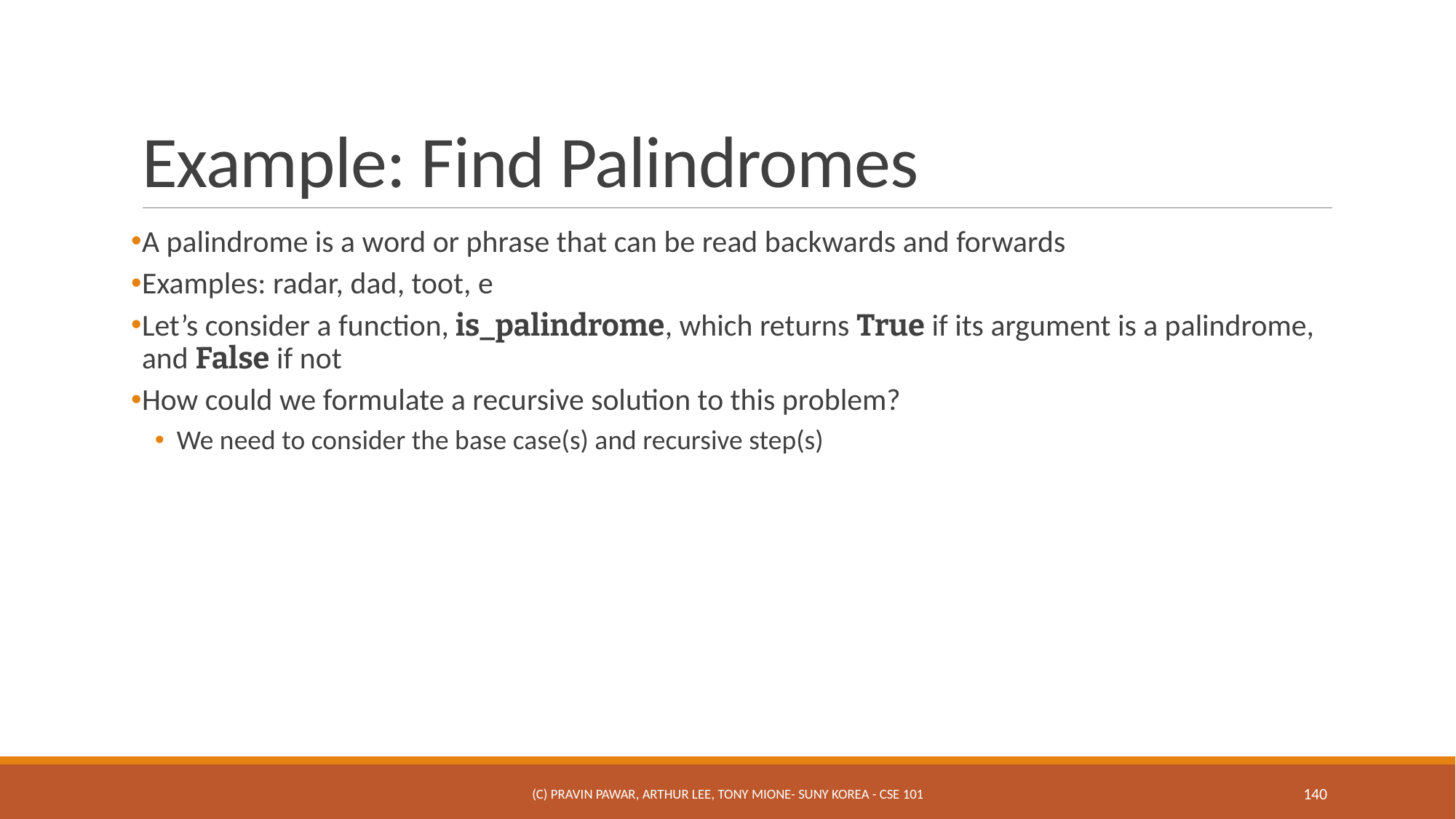

# Example: Find Palindromes
A palindrome is a word or phrase that can be read backwards and forwards
Examples: radar, dad, toot, e
Let’s consider a function, is_palindrome, which returns True if its argument is a palindrome, and False if not
How could we formulate a recursive solution to this problem?
We need to consider the base case(s) and recursive step(s)

(c) Pravin Pawar, Arthur Lee, Tony Mione- SUNY Korea - CSE 101
140